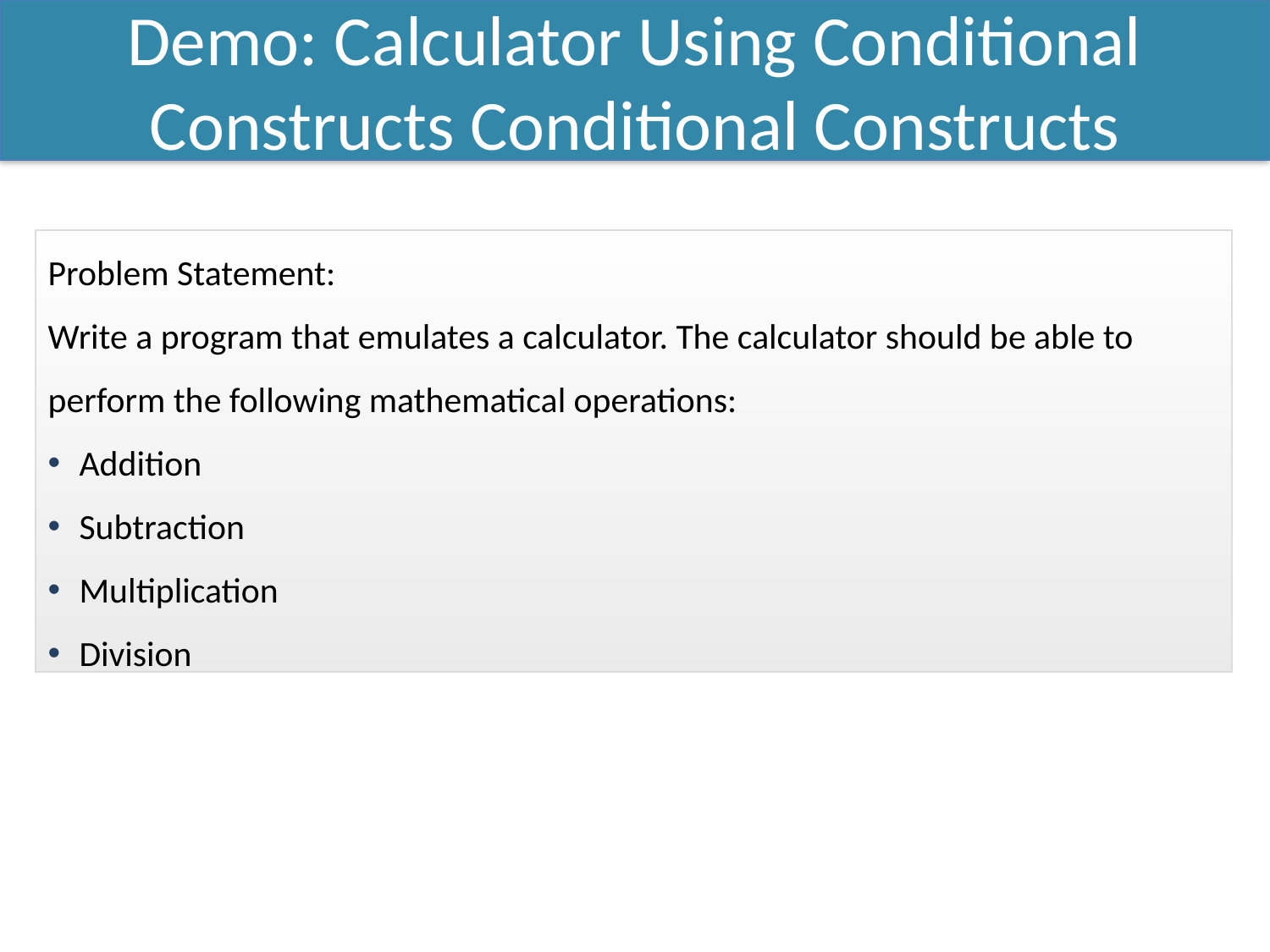

Demo: Calculator Using Conditional Constructs Conditional Constructs
Problem Statement:
Write a program that emulates a calculator. The calculator should be able to perform the following mathematical operations:
Addition
Subtraction
Multiplication
Division